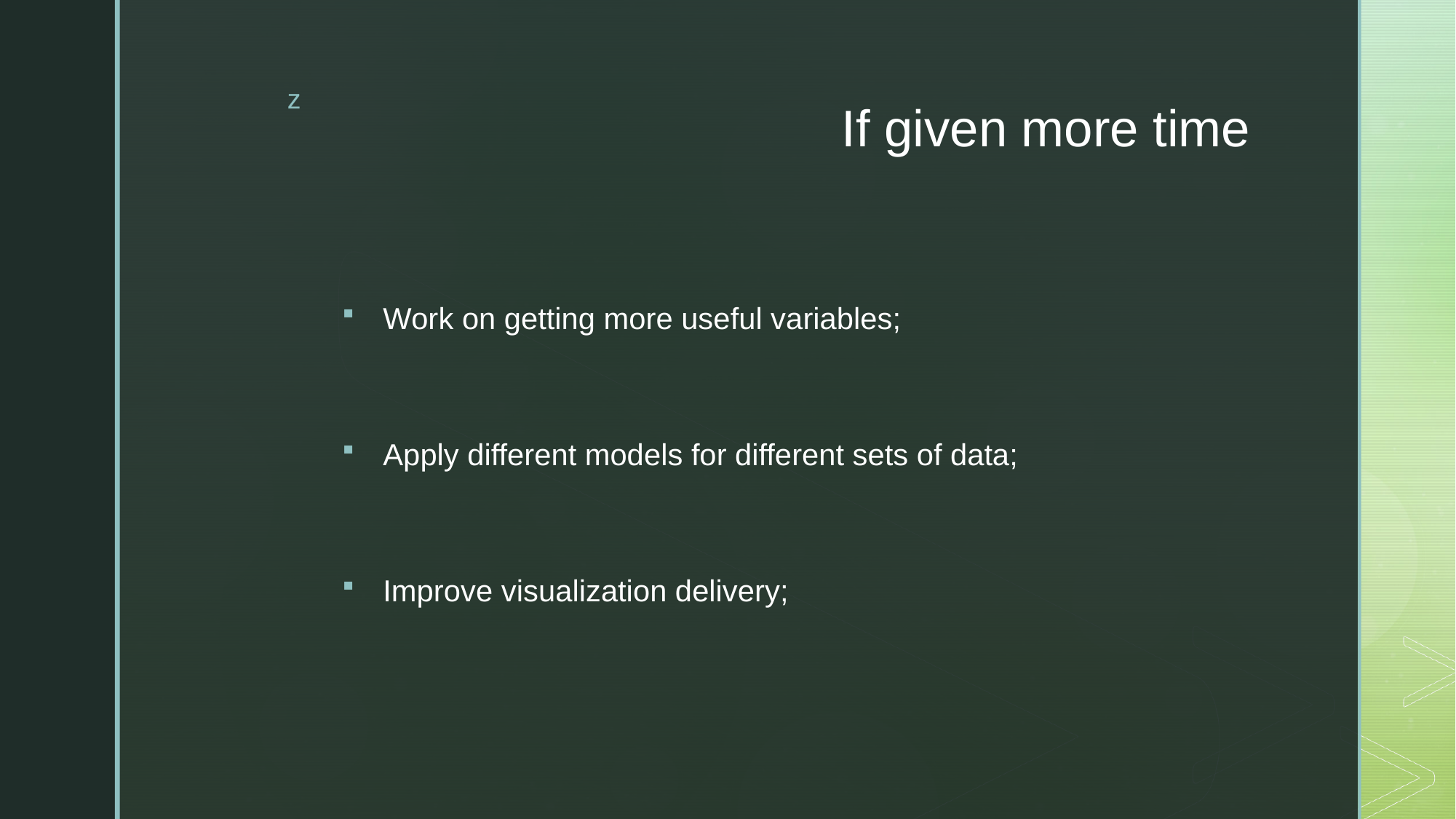

# If given more time
Work on getting more useful variables;

Apply different models for different sets of data;

Improve visualization delivery;